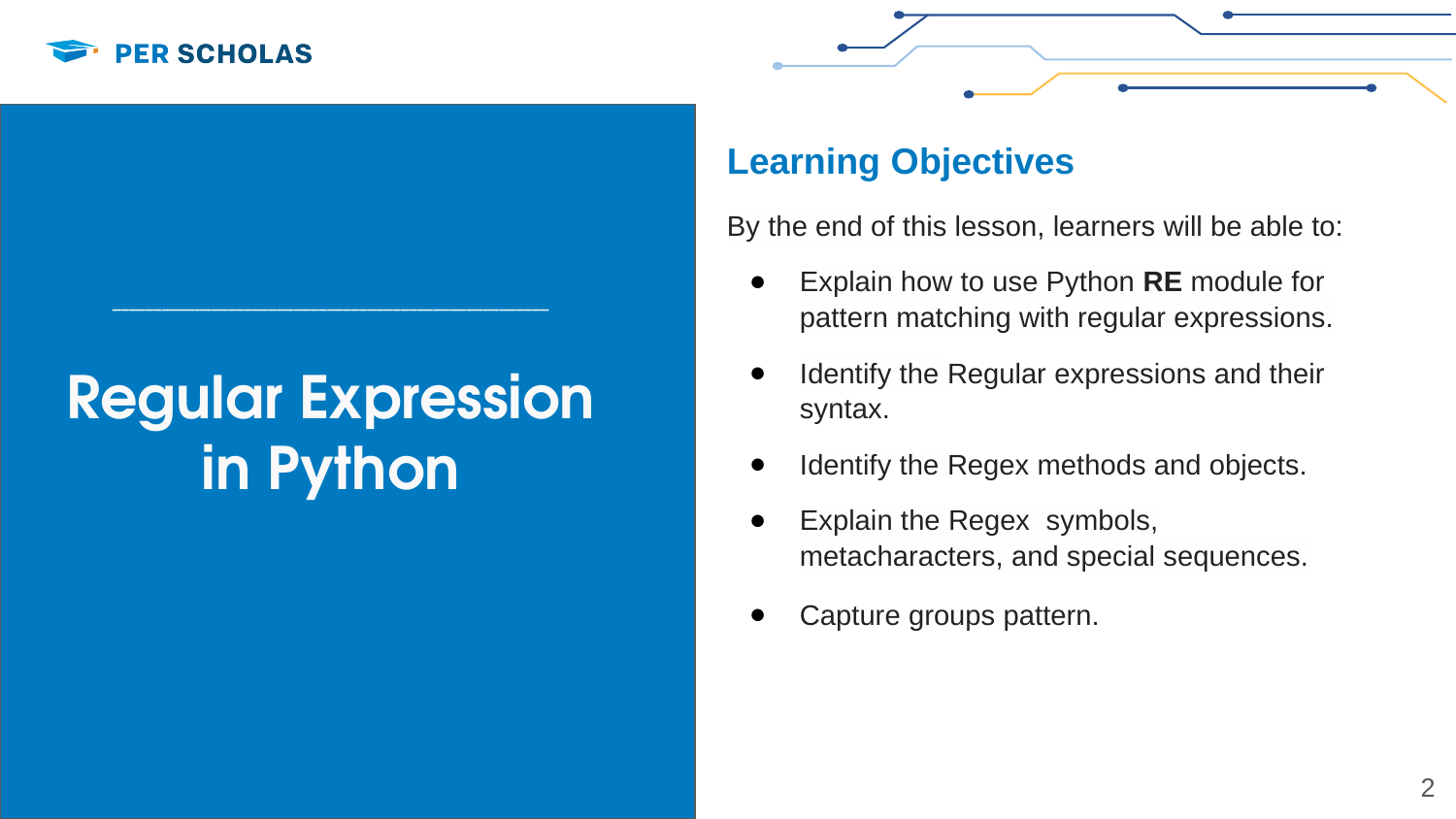

Learning Objectives
By the end of this lesson, learners will be able to:
Explain how to use Python RE module for pattern matching with regular expressions.
Identify the Regular expressions and their syntax.
Identify the Regex methods and objects.
Explain the Regex  symbols, metacharacters, and special sequences.
Capture groups pattern.
_____________________________________________________
Regular Expression in Python

2